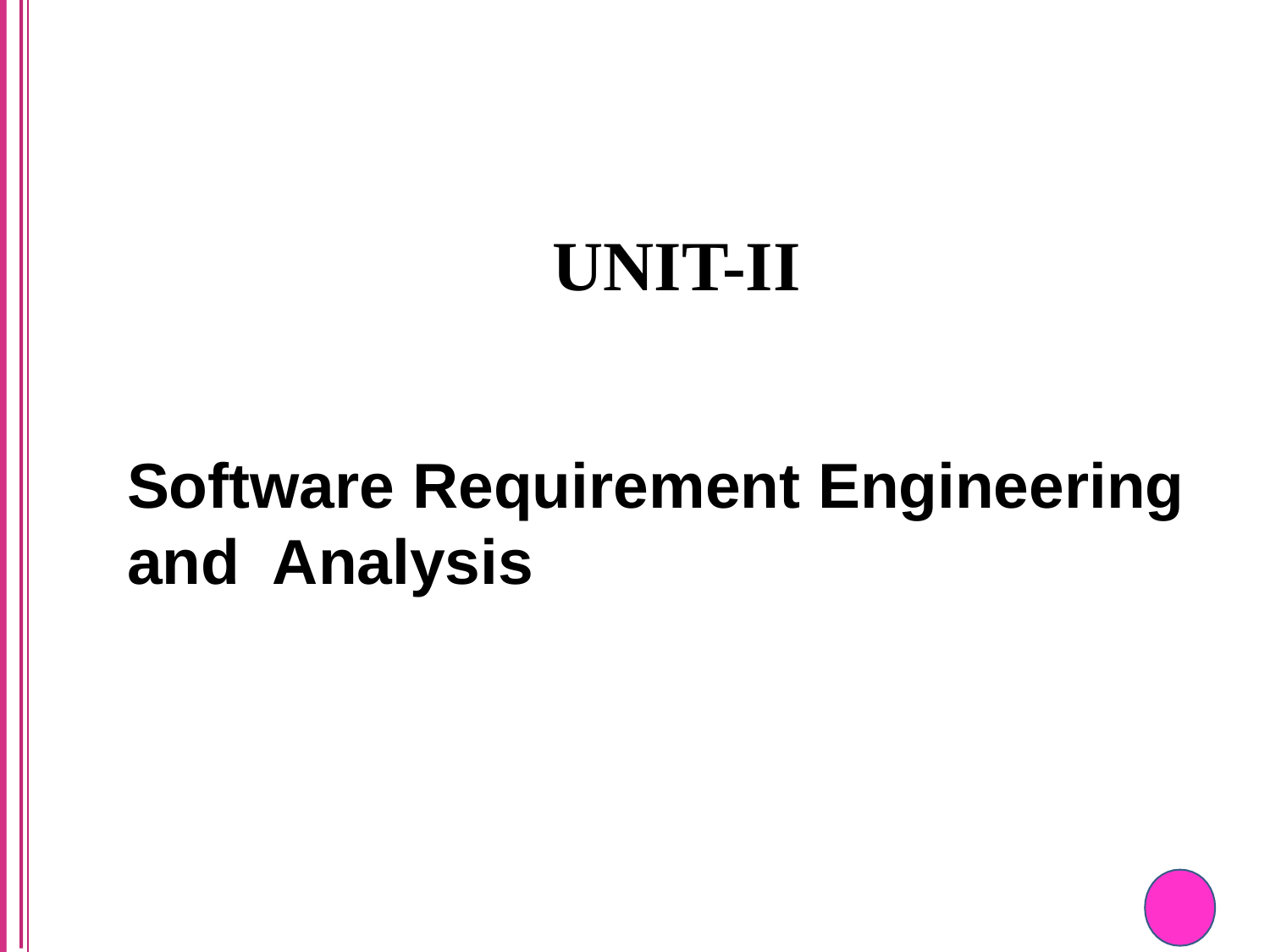

# UNIT-II

Software Requirement Engineering and  Analysis